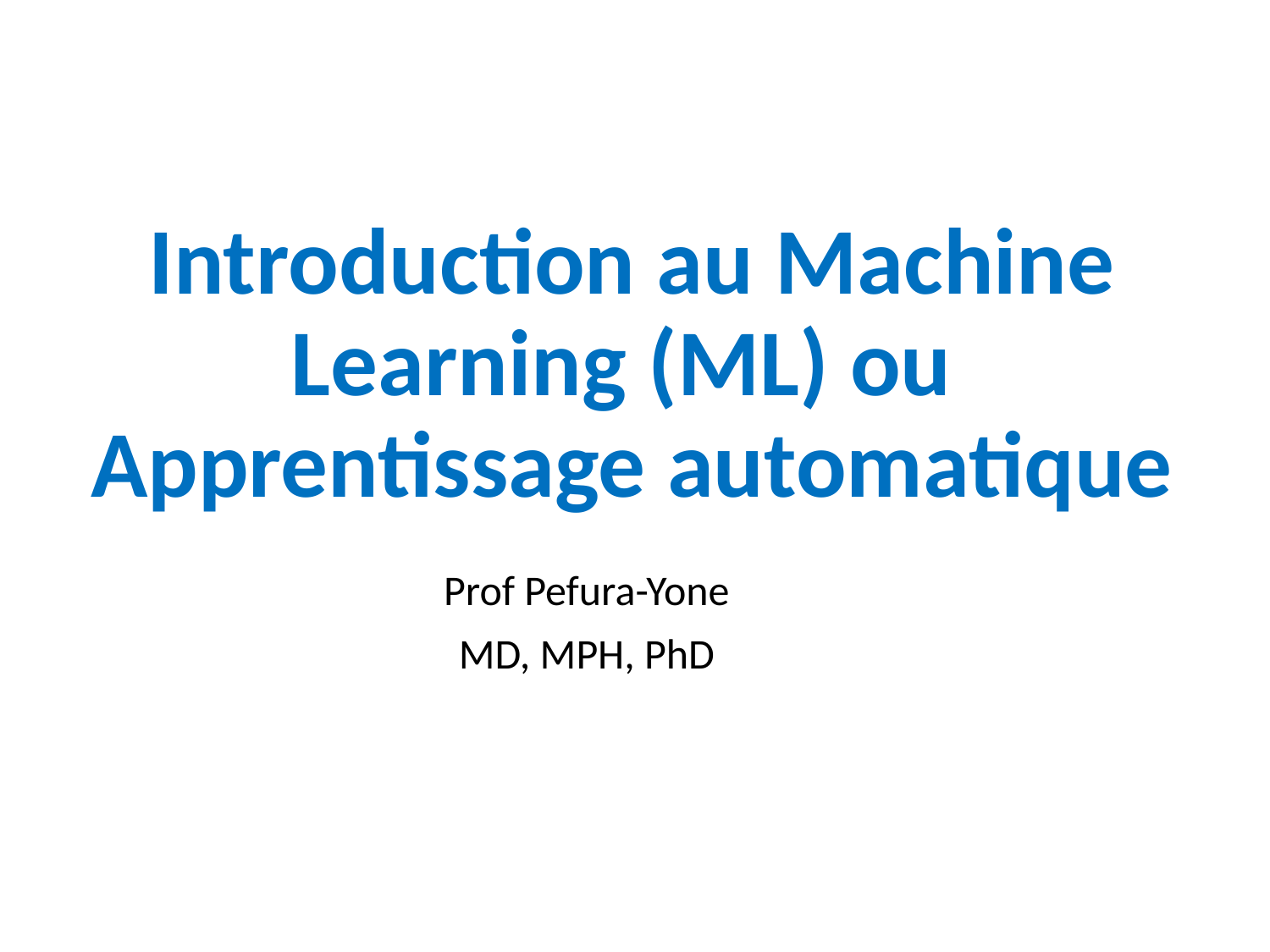

# Introduction au Machine Learning (ML) ou Apprentissage automatique
Prof Pefura-Yone
MD, MPH, PhD